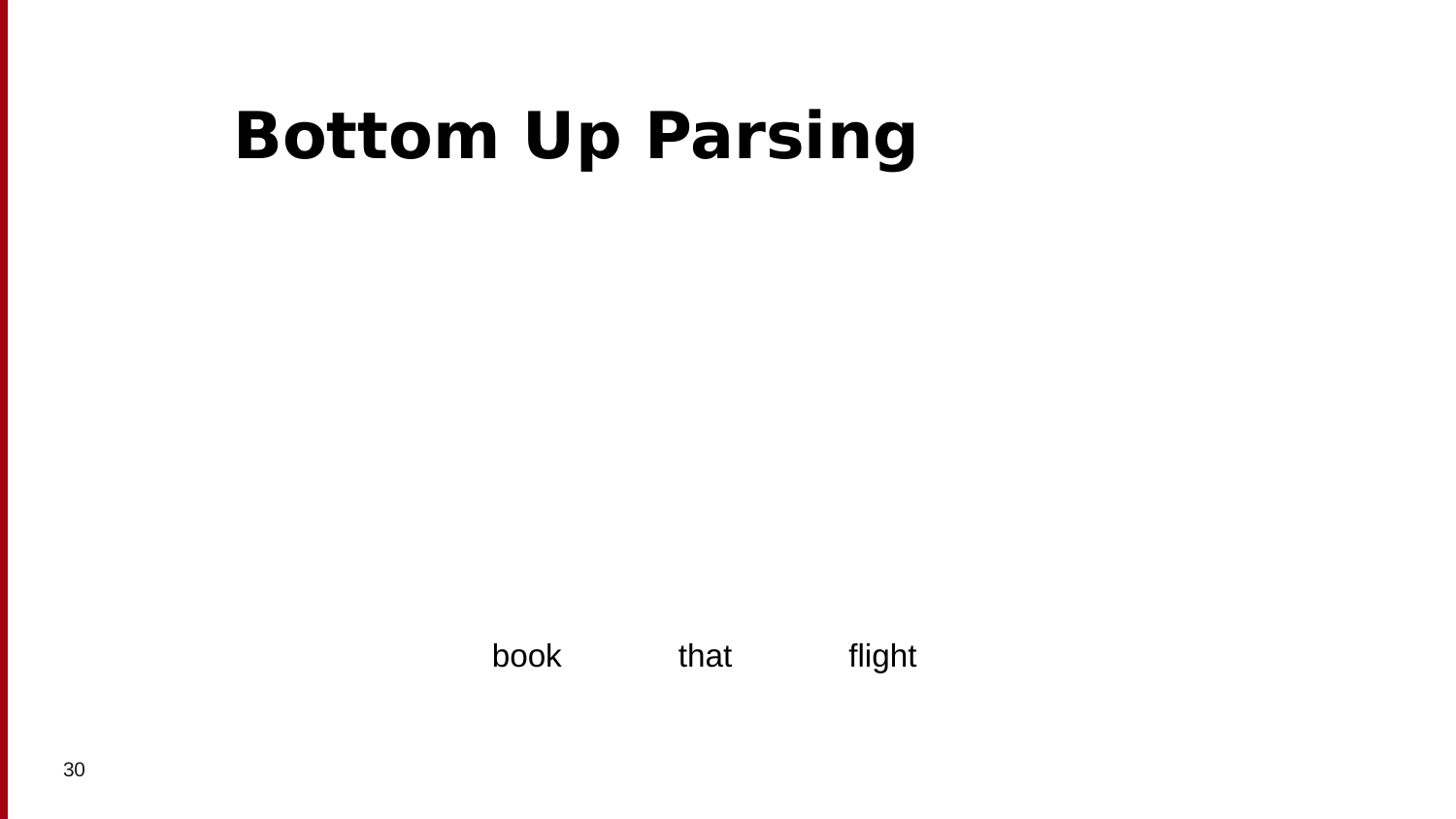

# Bottom Up Parsing

book             that             flight
30